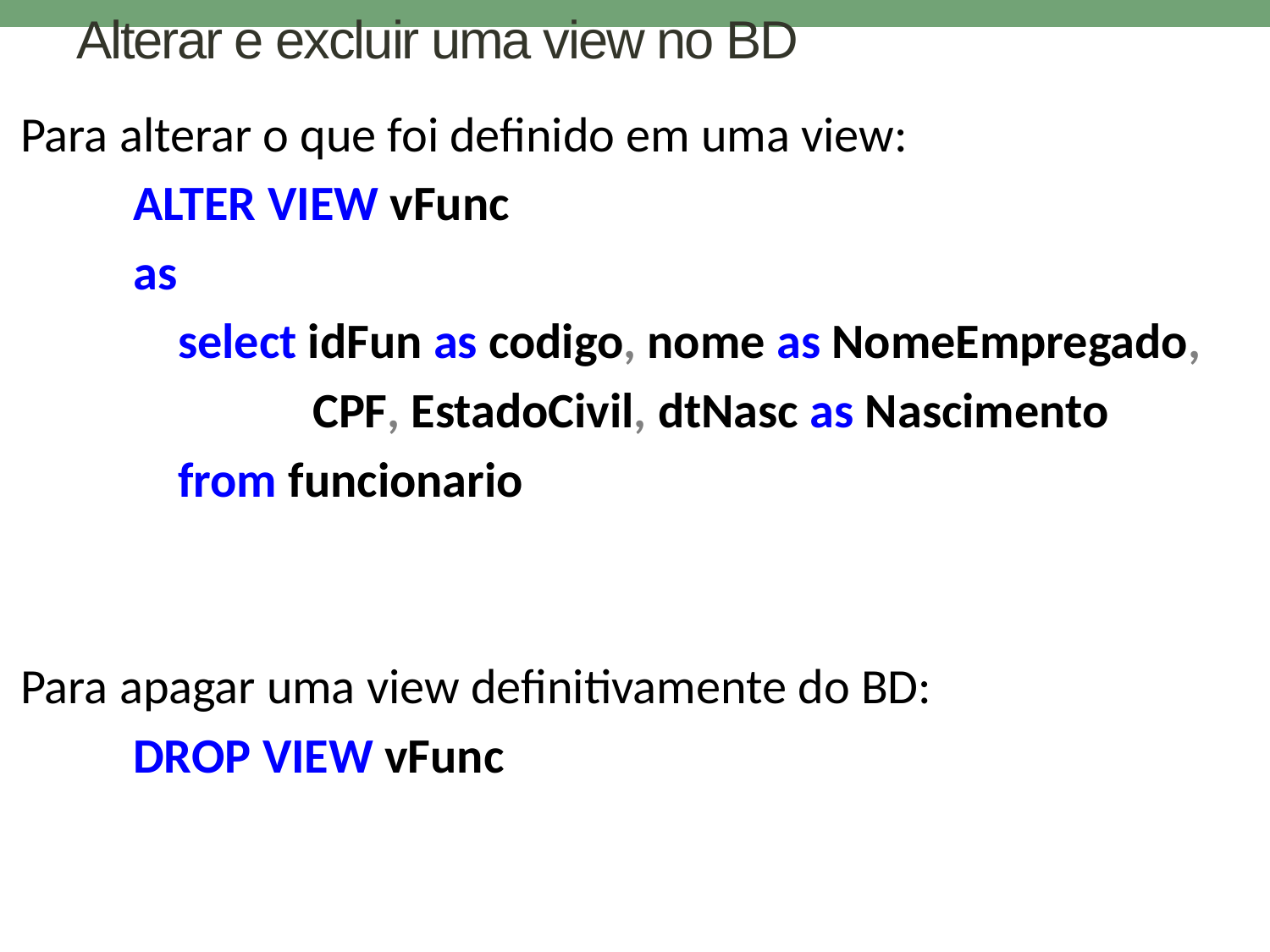

# Alterar e excluir uma view no BD
Para alterar o que foi definido em uma view:
ALTER VIEW vFunc
as
    select idFun as codigo, nome as NomeEmpregado,
                CPF, EstadoCivil, dtNasc as Nascimento
    from funcionario

Para apagar uma view definitivamente do BD:
DROP VIEW vFunc